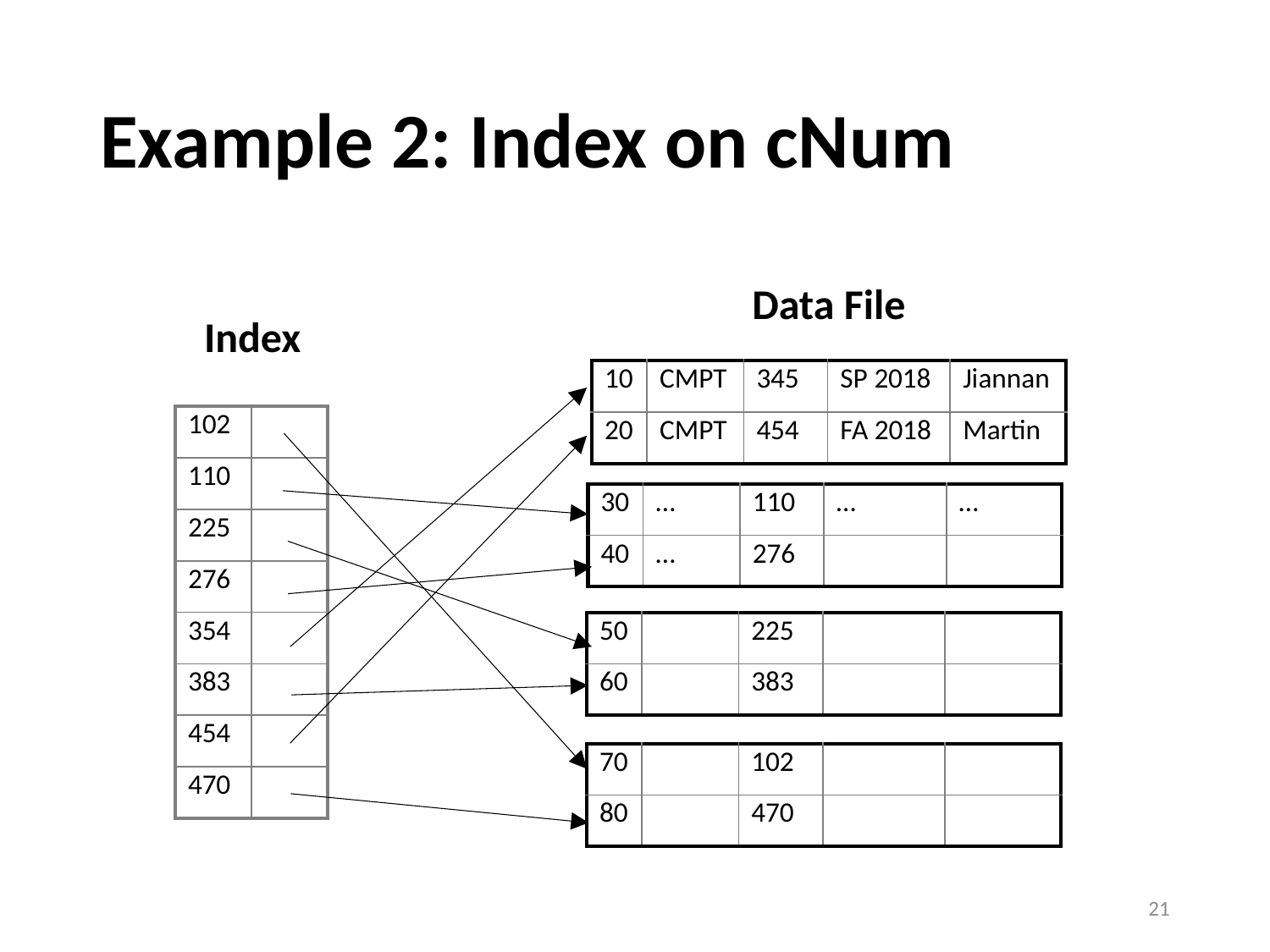

# Example 2: Index on cNum
Data File
Index
| 10 | CMPT | 345 | SP 2018 | Jiannan |
| --- | --- | --- | --- | --- |
| 20 | CMPT | 454 | FA 2018 | Martin |
| 102 |  |
| --- | --- |
| 110 |  |
| 225 |  |
| 276 |  |
| 354 |  |
| 383 |  |
| 454 |  |
| 470 |  |
| 30 | … | 110 | … | … |
| --- | --- | --- | --- | --- |
| 40 | … | 276 |  |  |
| 50 |  | 225 |  |  |
| --- | --- | --- | --- | --- |
| 60 |  | 383 |  |  |
| 70 |  | 102 |  |  |
| --- | --- | --- | --- | --- |
| 80 |  | 470 |  |  |
21